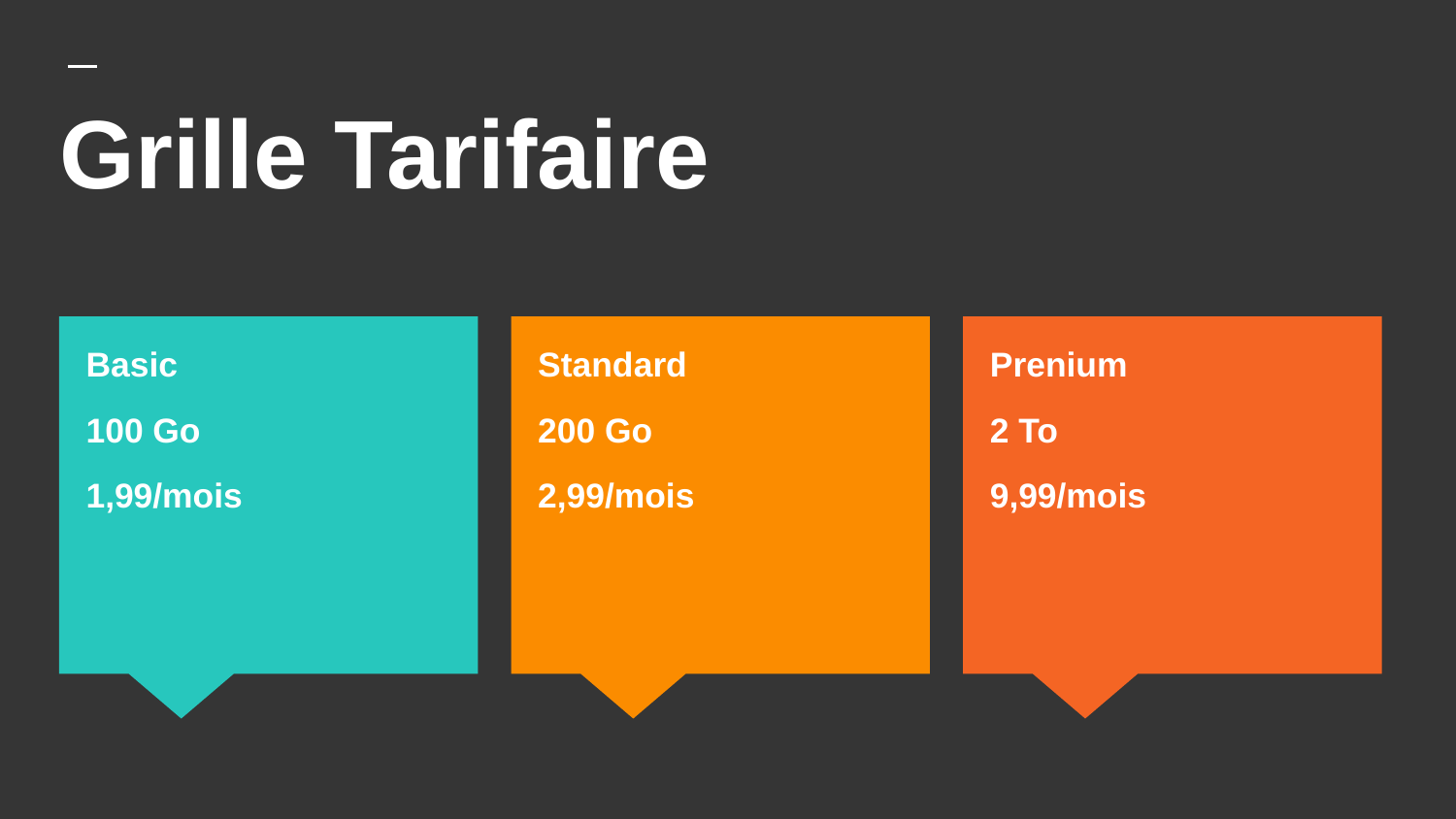

# Grille Tarifaire

Basic
100 Go
1,99/mois

Standard
200 Go
2,99/mois
Prenium
2 To
9,99/mois